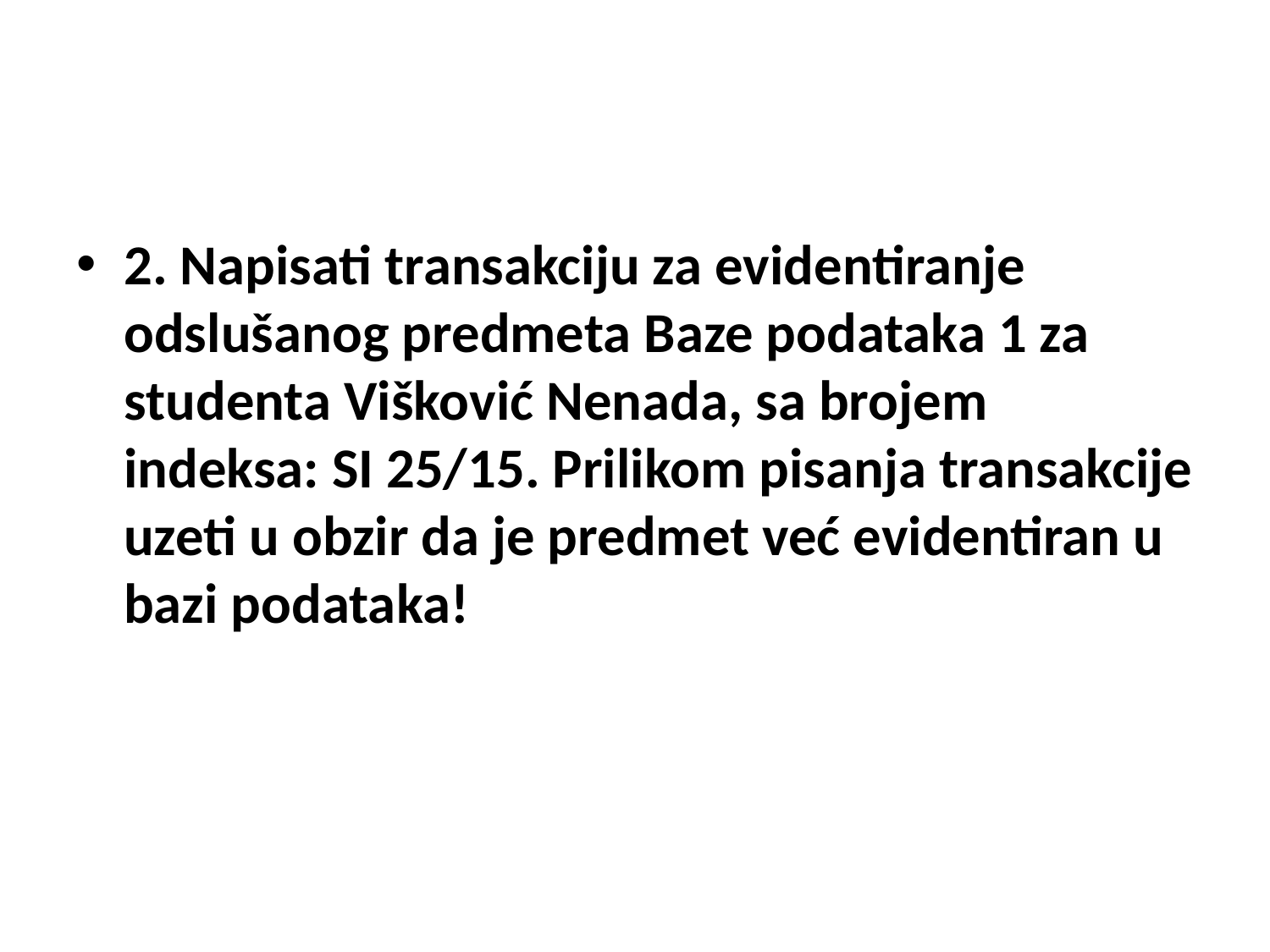

#
2. Napisati transakciju za evidentiranje odslušanog predmeta Baze podataka 1 za studenta Višković Nenada, sa brojem indeksa: SI 25/15. Prilikom pisanja transakcije uzeti u obzir da je predmet već evidentiran u bazi podataka!